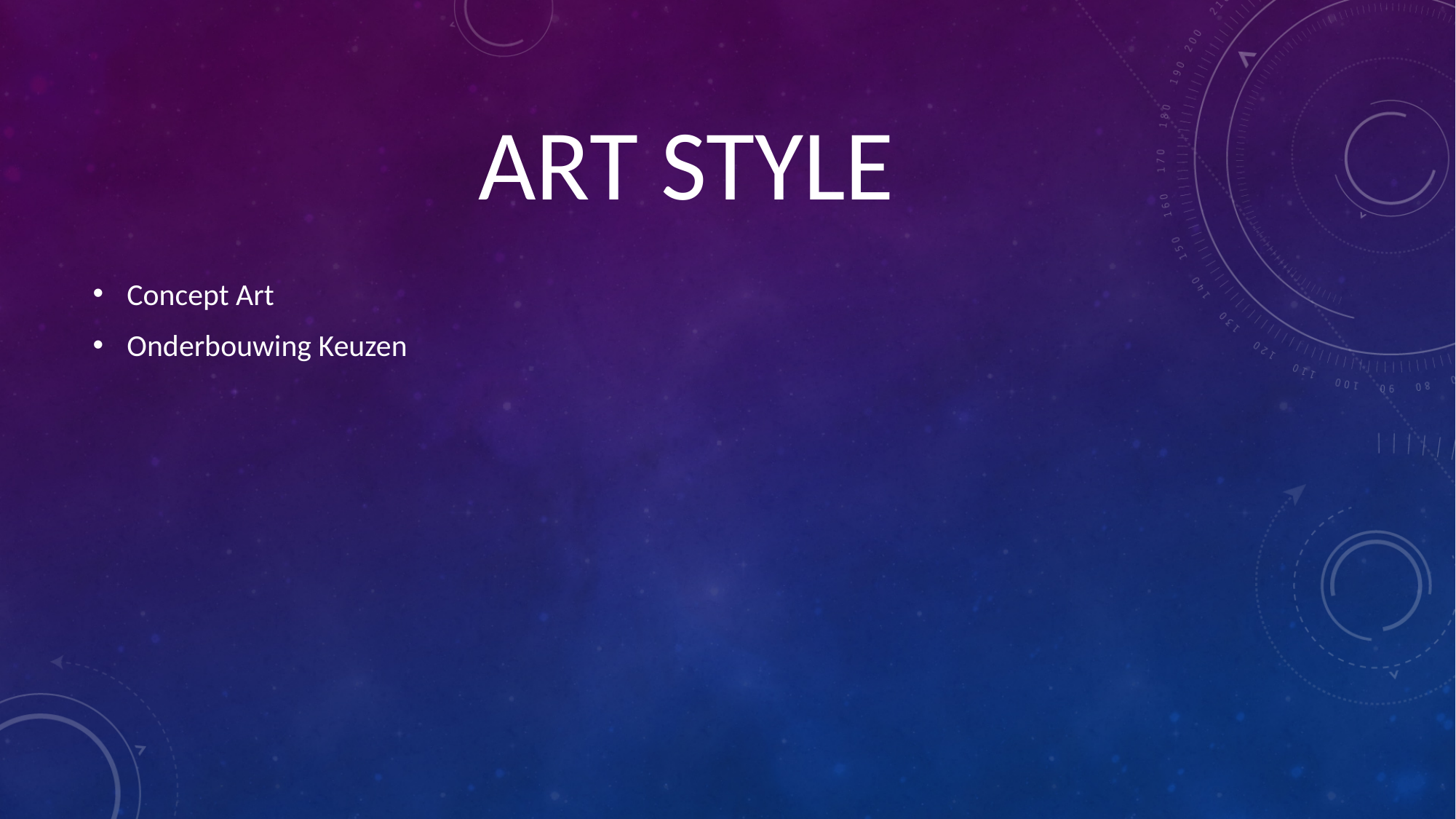

# Art Style
Concept Art
Onderbouwing Keuzen